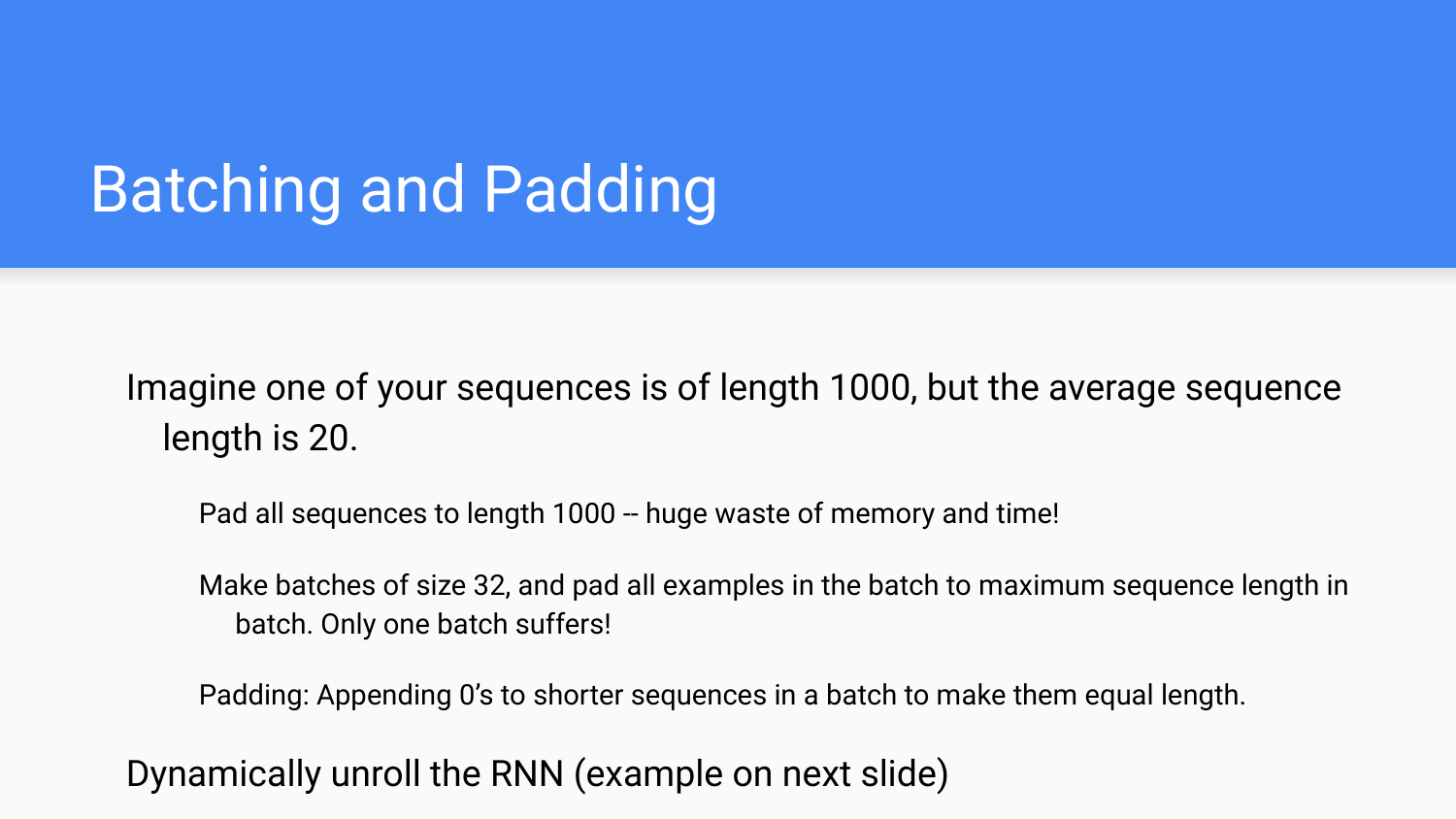

# Batching and Padding
Imagine one of your sequences is of length 1000, but the average sequence length is 20.
Pad all sequences to length 1000 -- huge waste of memory and time!
Make batches of size 32, and pad all examples in the batch to maximum sequence length in batch. Only one batch suffers!
Padding: Appending 0’s to shorter sequences in a batch to make them equal length.
Dynamically unroll the RNN (example on next slide)